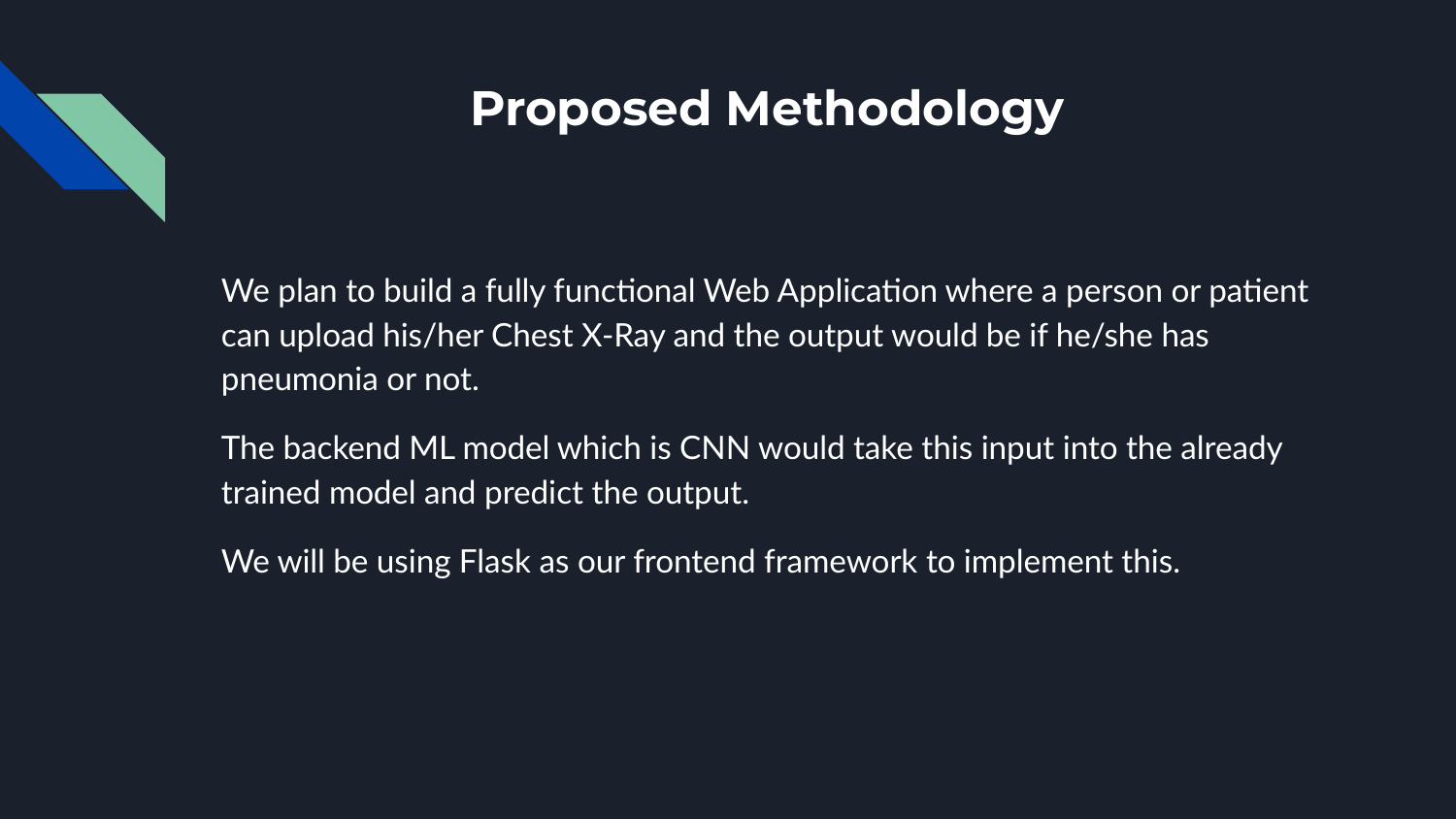

# Proposed Methodology
We plan to build a fully functional Web Application where a person or patient can upload his/her Chest X-Ray and the output would be if he/she has pneumonia or not.
The backend ML model which is CNN would take this input into the already trained model and predict the output.
We will be using Flask as our frontend framework to implement this.